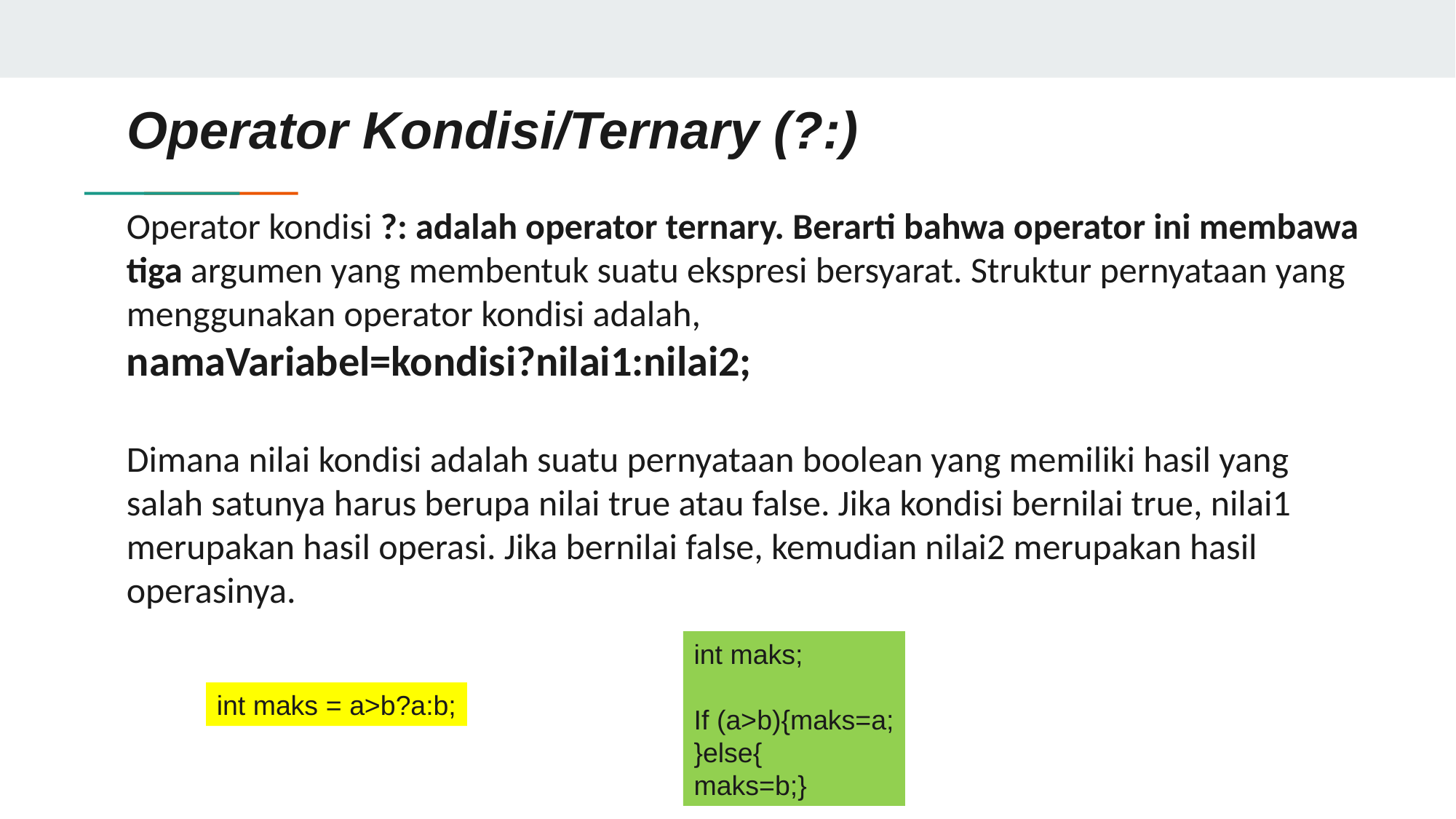

# Operator Kondisi/Ternary (?:)
Operator kondisi ?: adalah operator ternary. Berarti bahwa operator ini membawa tiga argumen yang membentuk suatu ekspresi bersyarat. Struktur pernyataan yang menggunakan operator kondisi adalah,
namaVariabel=kondisi?nilai1:nilai2;

Dimana nilai kondisi adalah suatu pernyataan boolean yang memiliki hasil yang salah satunya harus berupa nilai true atau false. Jika kondisi bernilai true, nilai1 merupakan hasil operasi. Jika bernilai false, kemudian nilai2 merupakan hasil operasinya.
int maks;

If (a>b){maks=a;
}else{
maks=b;}
int maks = a>b?a:b;